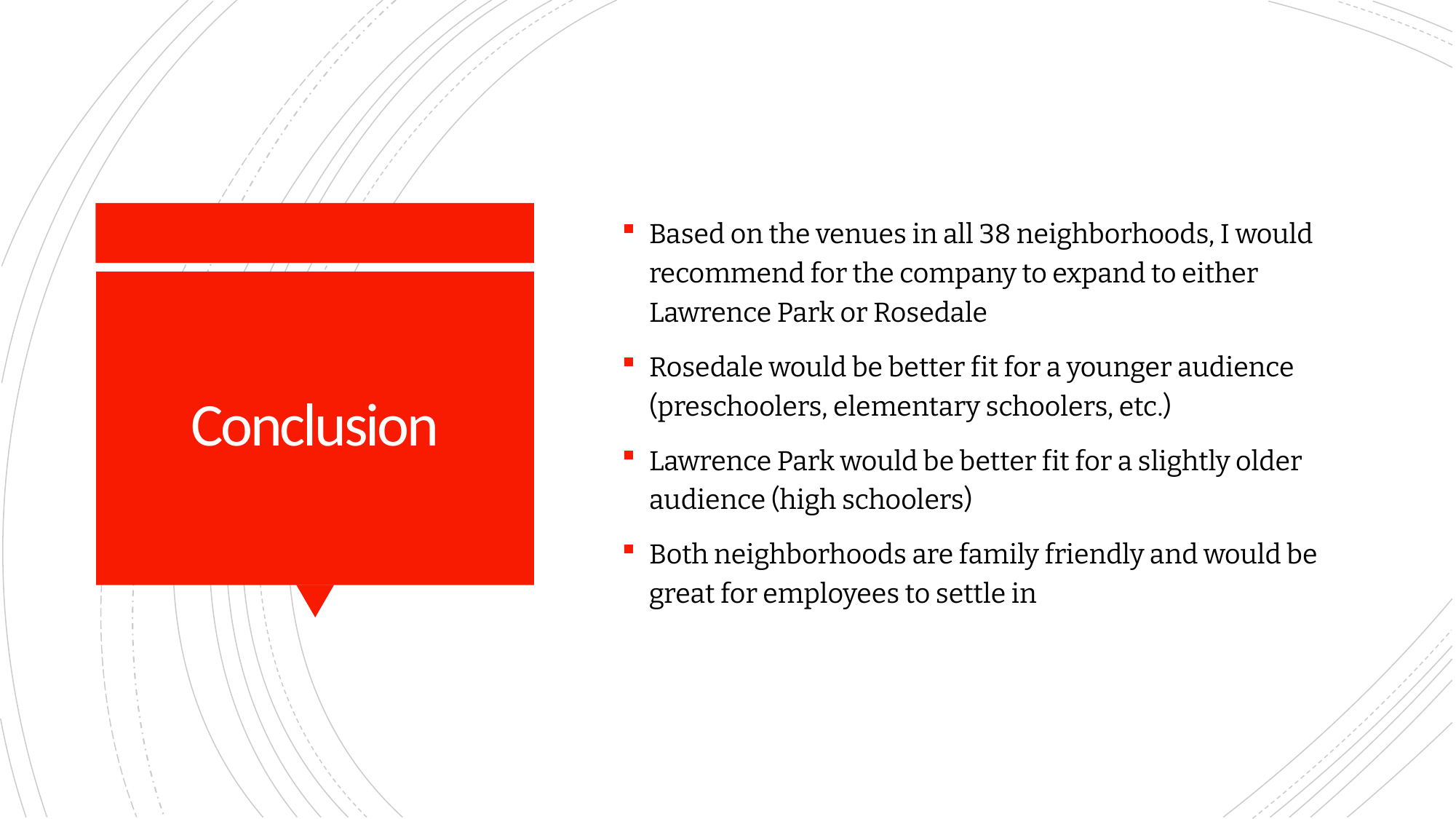

Based on the venues in all 38 neighborhoods, I would recommend for the company to expand to either Lawrence Park or Rosedale
Rosedale would be better fit for a younger audience (preschoolers, elementary schoolers, etc.)
Lawrence Park would be better fit for a slightly older audience (high schoolers)
Both neighborhoods are family friendly and would be great for employees to settle in
# Conclusion